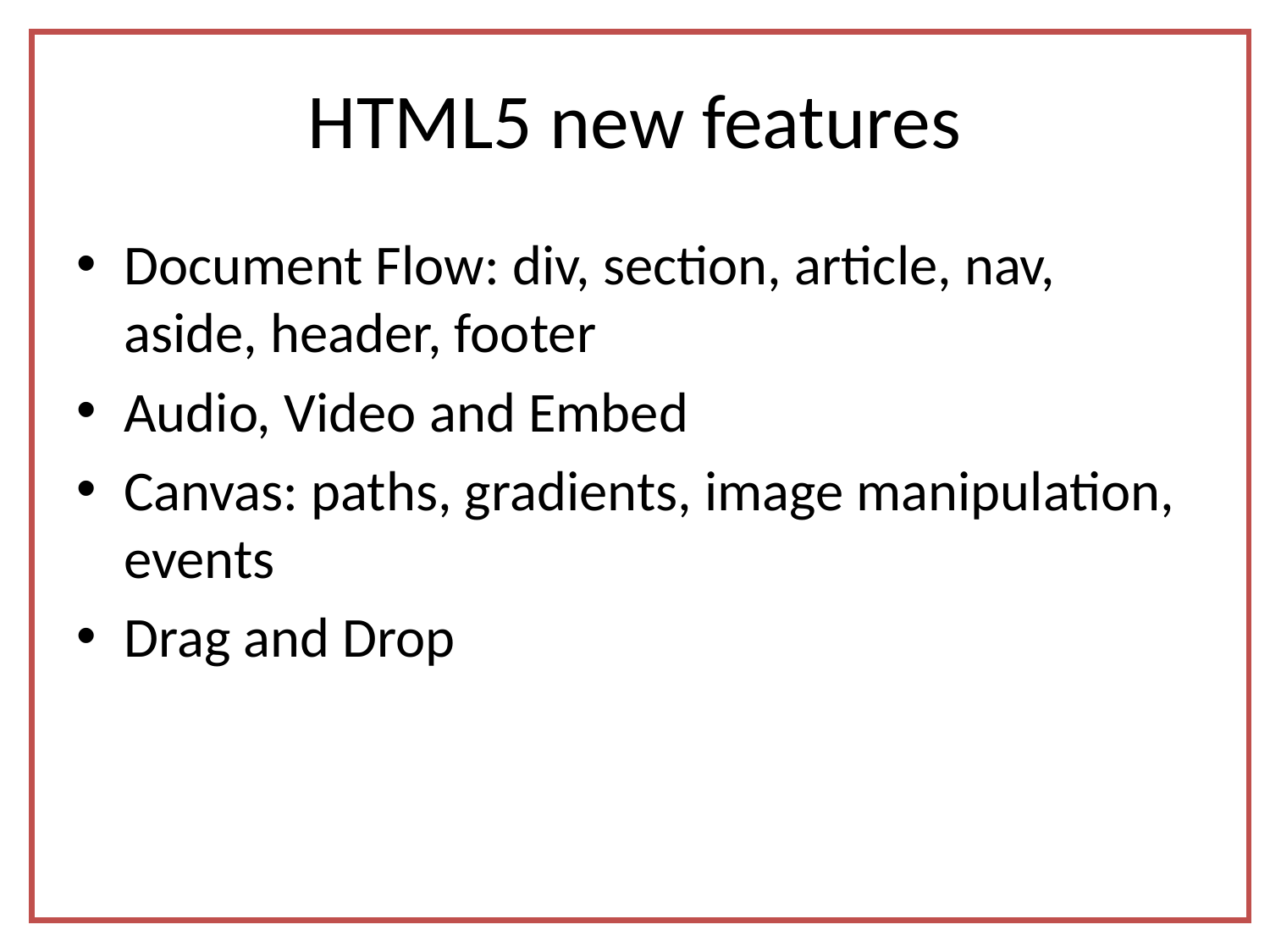

# HTML5 new features
Document Flow: div, section, article, nav, aside, header, footer
Audio, Video and Embed
Canvas: paths, gradients, image manipulation, events
Drag and Drop